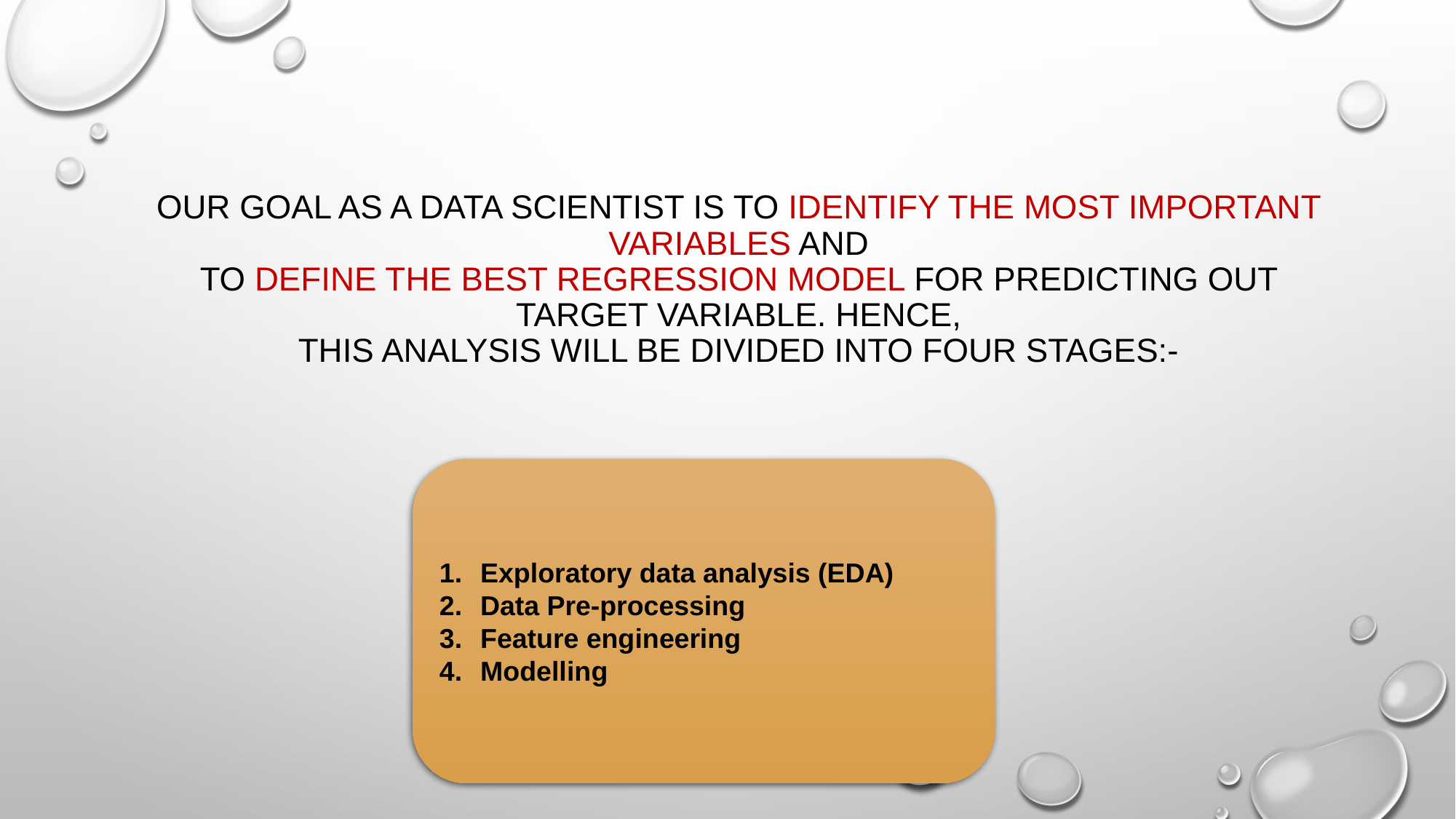

# Our goal as a Data Scientist is to identify the most important variables and to define the best regression model for predicting out target variable. Hence, this analysis will be divided into four stages:-
Exploratory data analysis (EDA)
Data Pre-processing
Feature engineering
Modelling